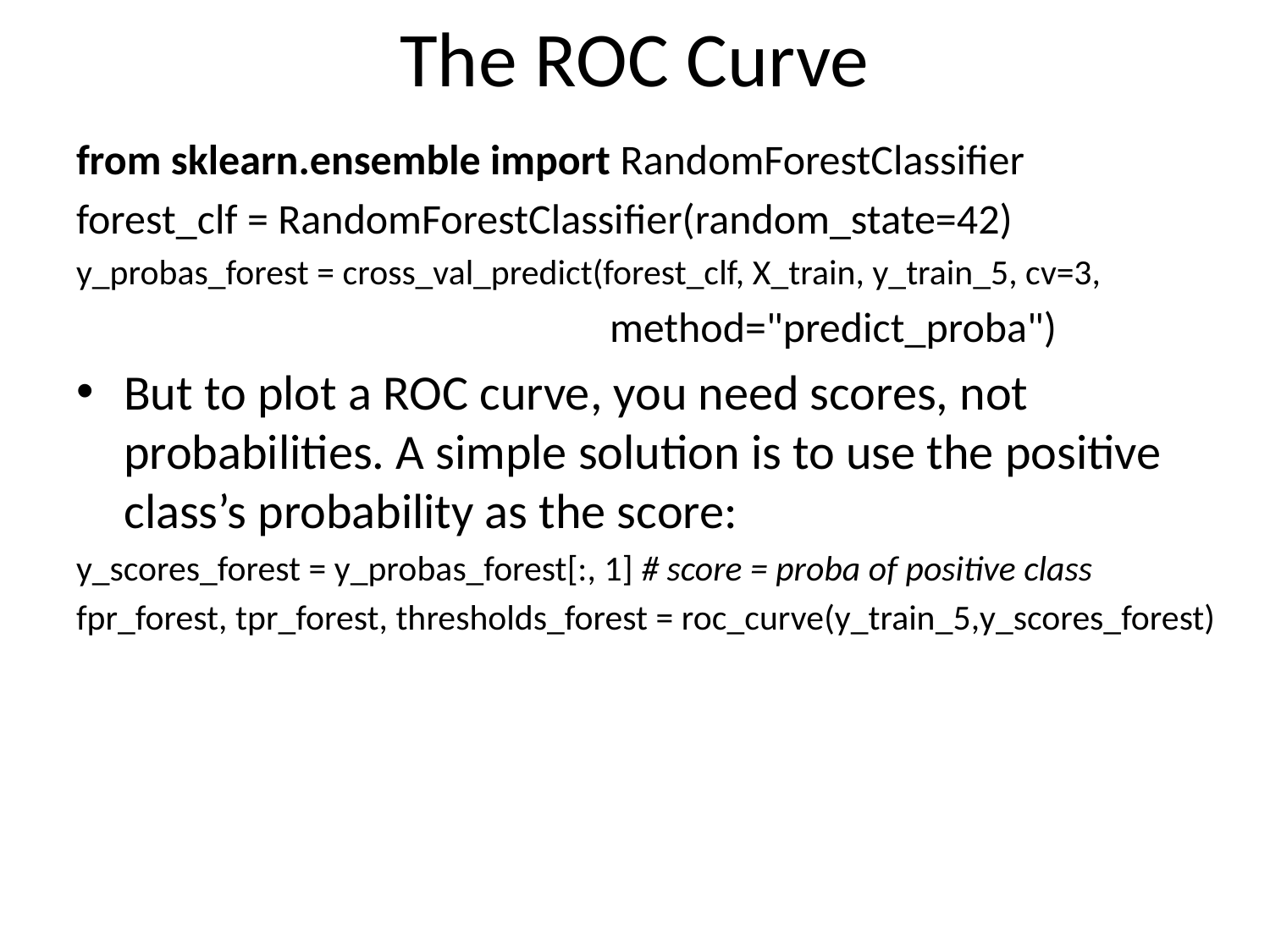

# The ROC Curve
from sklearn.ensemble import RandomForestClassifier
forest_clf = RandomForestClassifier(random_state=42)
y_probas_forest = cross_val_predict(forest_clf, X_train, y_train_5, cv=3,
                                                        method="predict_proba")
But to plot a ROC curve, you need scores, not probabilities. A simple solution is to use the positive class’s probability as the score:
y_scores_forest = y_probas_forest[:, 1] # score = proba of positive class
fpr_forest, tpr_forest, thresholds_forest = roc_curve(y_train_5,y_scores_forest)